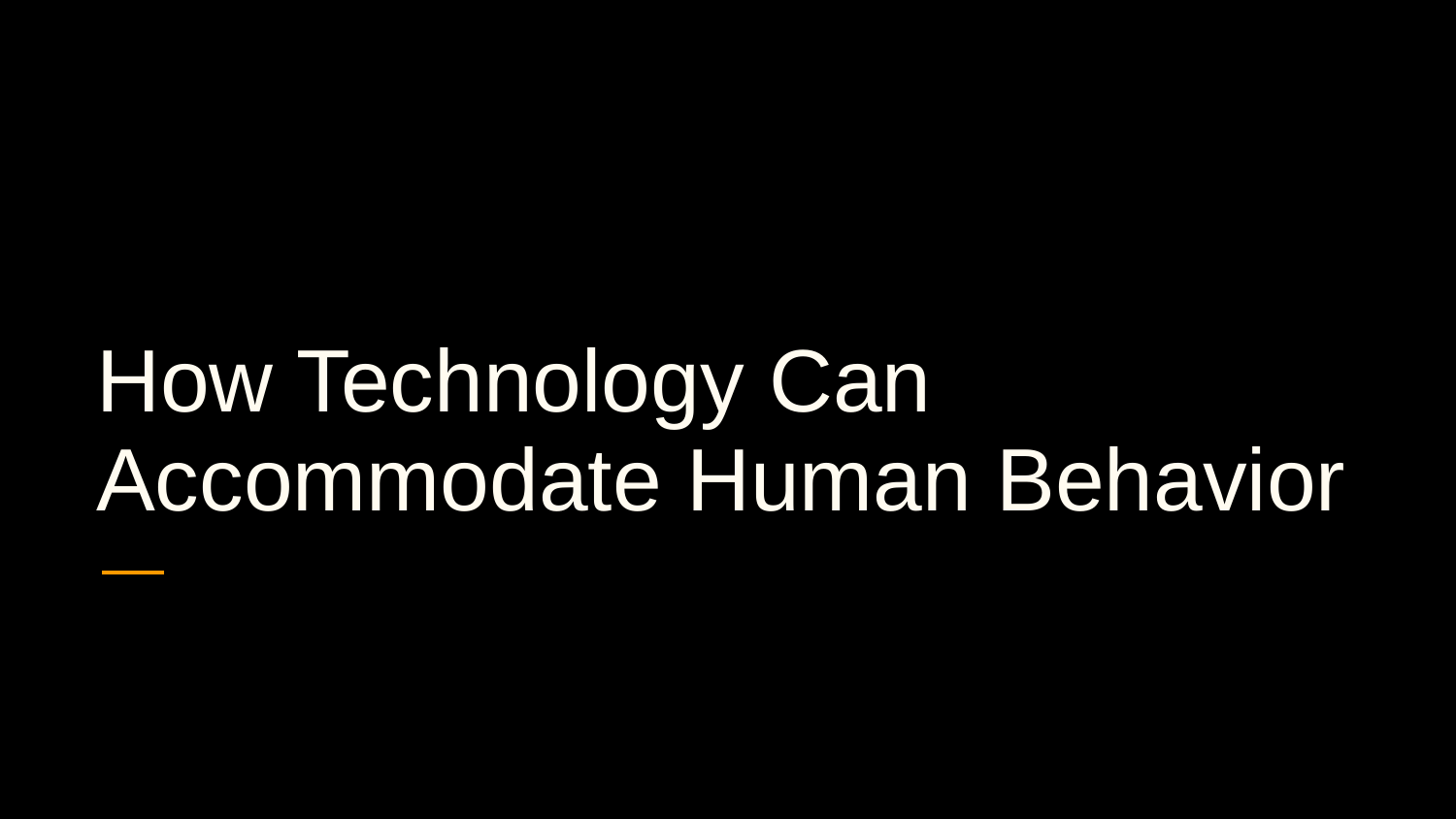

# How Technology Can Accommodate Human Behavior